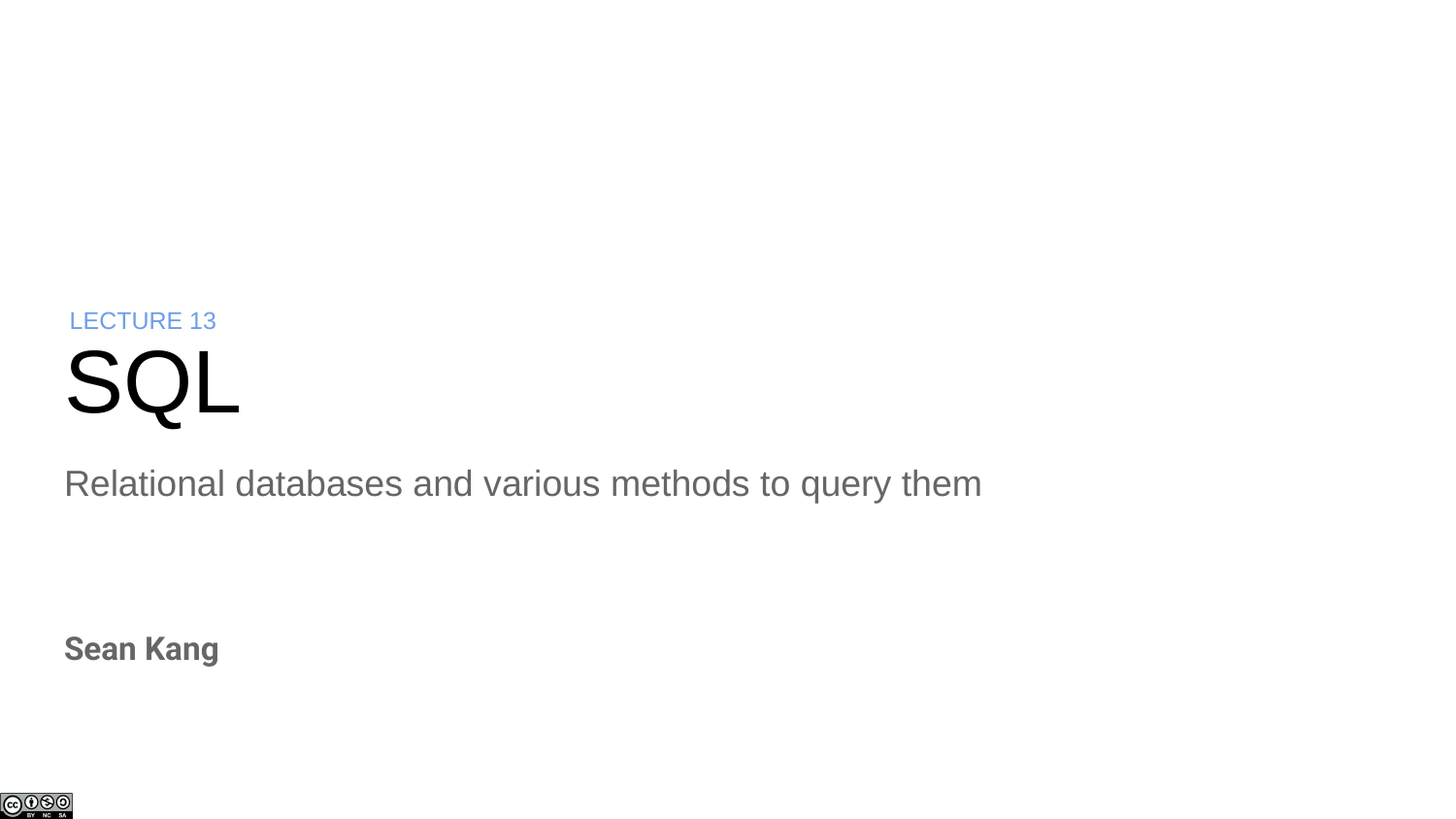

# SQL
LECTURE 13
Relational databases and various methods to query them
Sean Kang